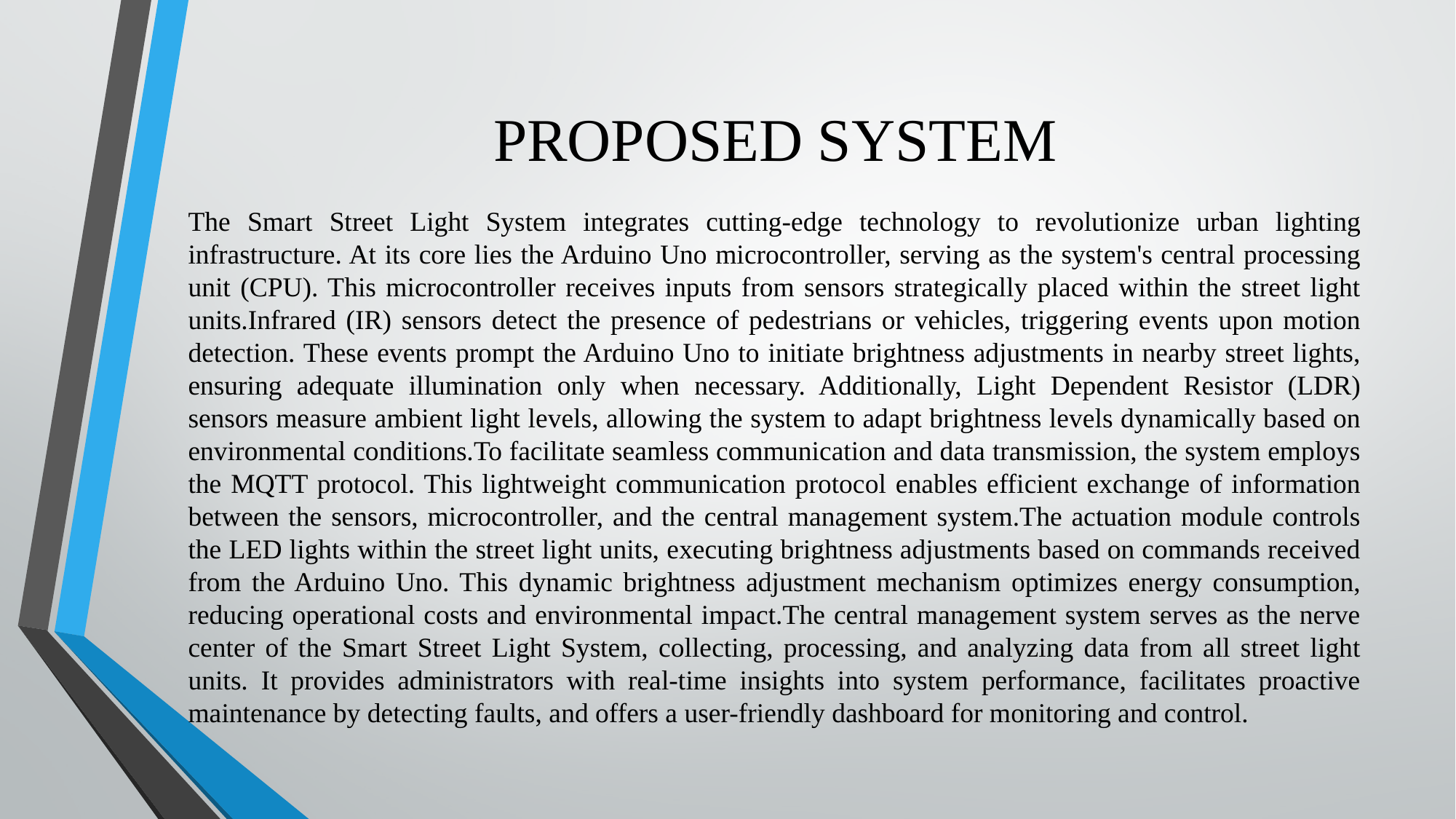

# PROPOSED SYSTEM
The Smart Street Light System integrates cutting-edge technology to revolutionize urban lighting infrastructure. At its core lies the Arduino Uno microcontroller, serving as the system's central processing unit (CPU). This microcontroller receives inputs from sensors strategically placed within the street light units.Infrared (IR) sensors detect the presence of pedestrians or vehicles, triggering events upon motion detection. These events prompt the Arduino Uno to initiate brightness adjustments in nearby street lights, ensuring adequate illumination only when necessary. Additionally, Light Dependent Resistor (LDR) sensors measure ambient light levels, allowing the system to adapt brightness levels dynamically based on environmental conditions.To facilitate seamless communication and data transmission, the system employs the MQTT protocol. This lightweight communication protocol enables efficient exchange of information between the sensors, microcontroller, and the central management system.The actuation module controls the LED lights within the street light units, executing brightness adjustments based on commands received from the Arduino Uno. This dynamic brightness adjustment mechanism optimizes energy consumption, reducing operational costs and environmental impact.The central management system serves as the nerve center of the Smart Street Light System, collecting, processing, and analyzing data from all street light units. It provides administrators with real-time insights into system performance, facilitates proactive maintenance by detecting faults, and offers a user-friendly dashboard for monitoring and control.